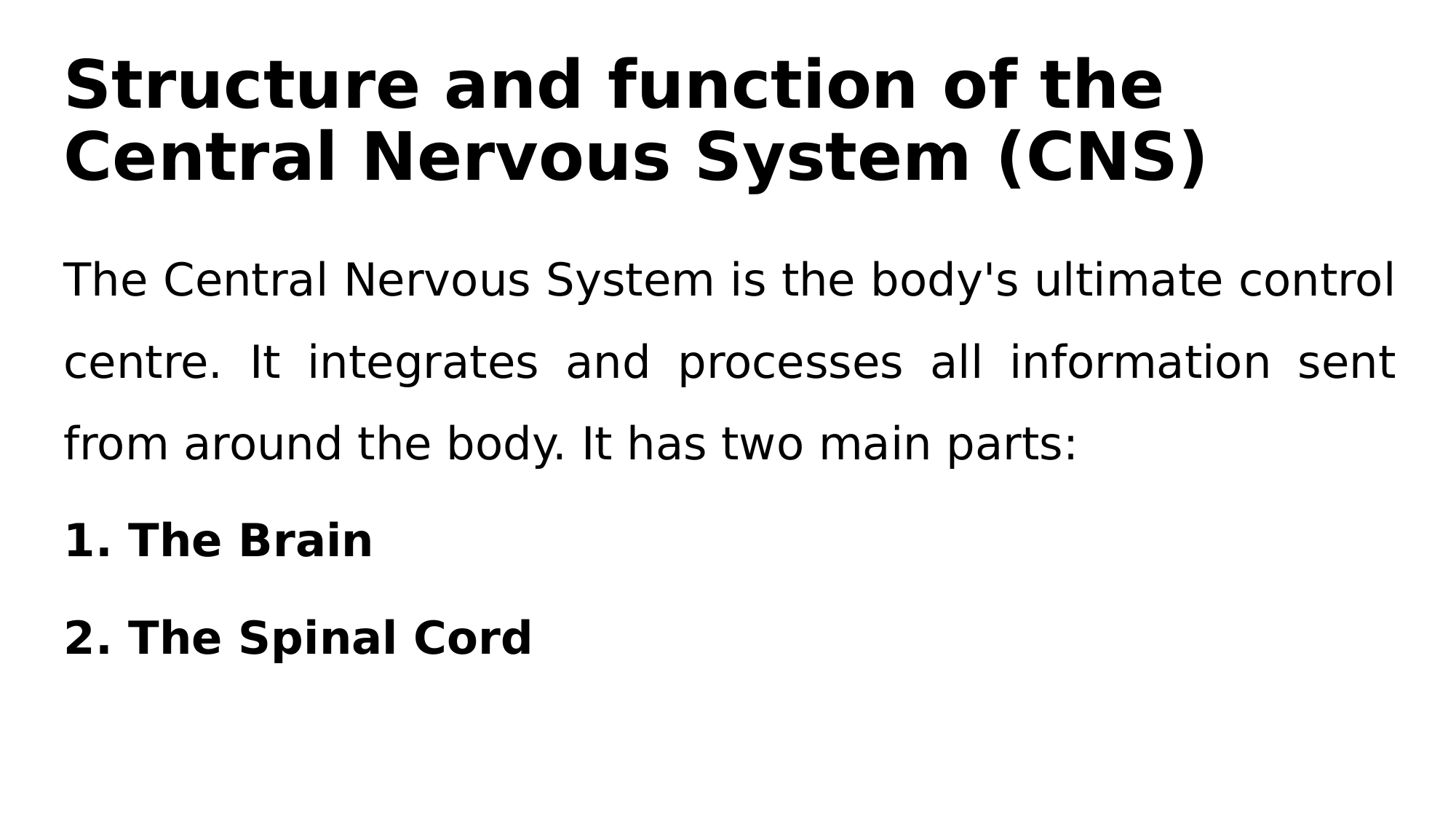

# Structure and function of the Central Nervous System (CNS)
The Central Nervous System is the body's ultimate control centre. It integrates and processes all information sent from around the body. It has two main parts:
 The Brain
 The Spinal Cord